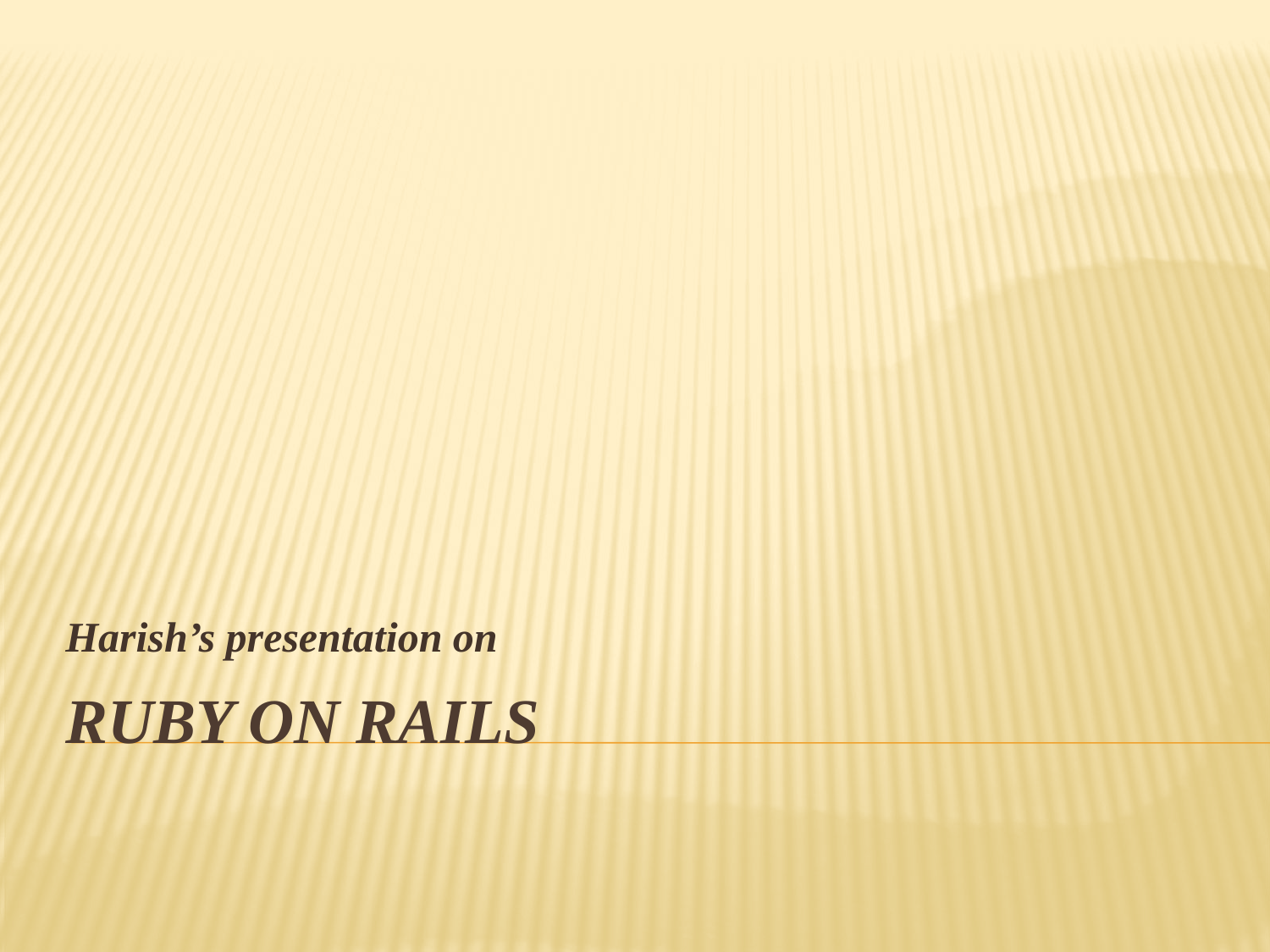

Harish’s presentation on
# Ruby on Rails